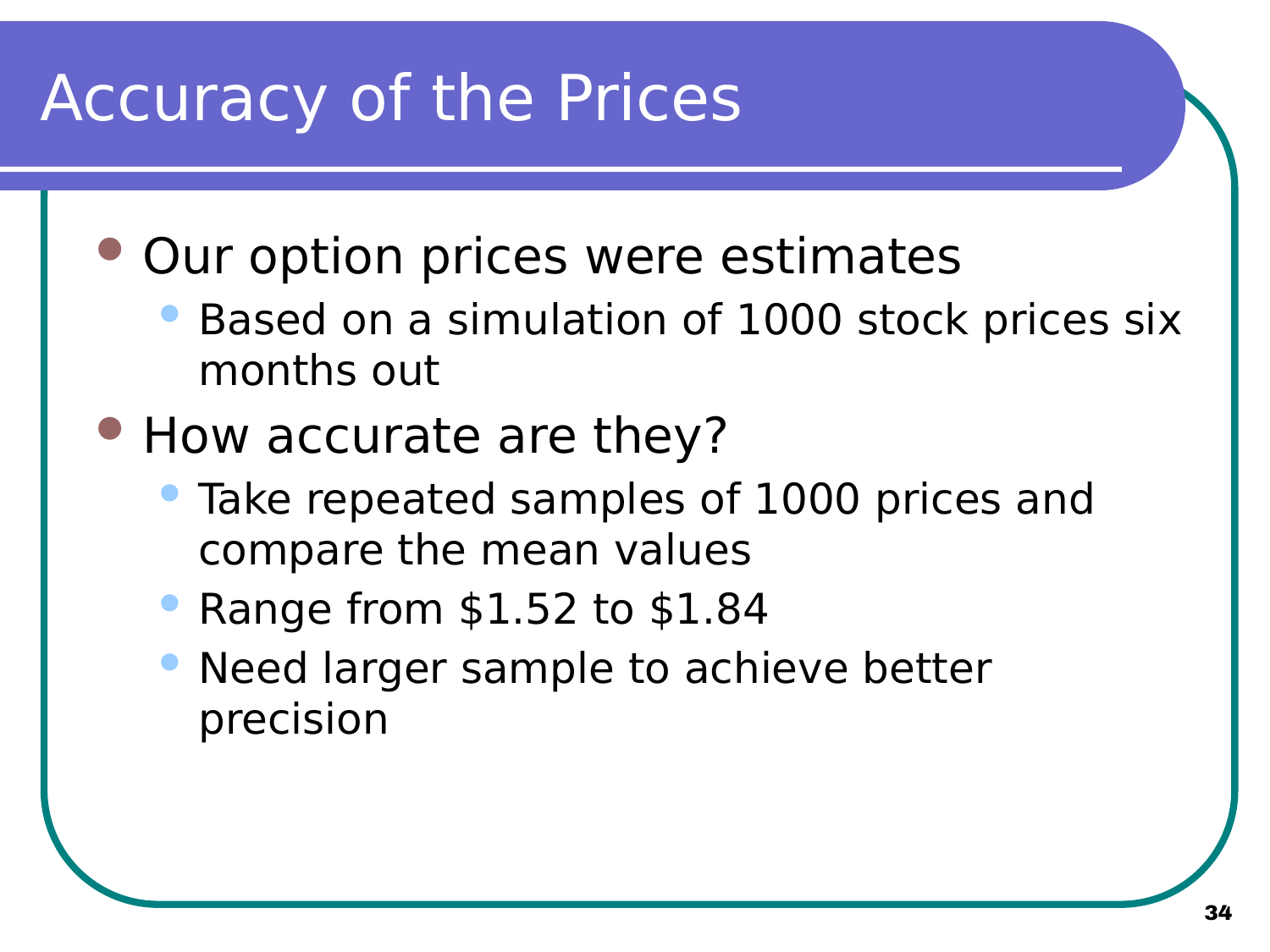

# Accuracy of the Prices
Our option prices were estimates
Based on a simulation of 1000 stock prices six months out
How accurate are they?
Take repeated samples of 1000 prices and compare the mean values
Range from $1.52 to $1.84
Need larger sample to achieve better precision
34